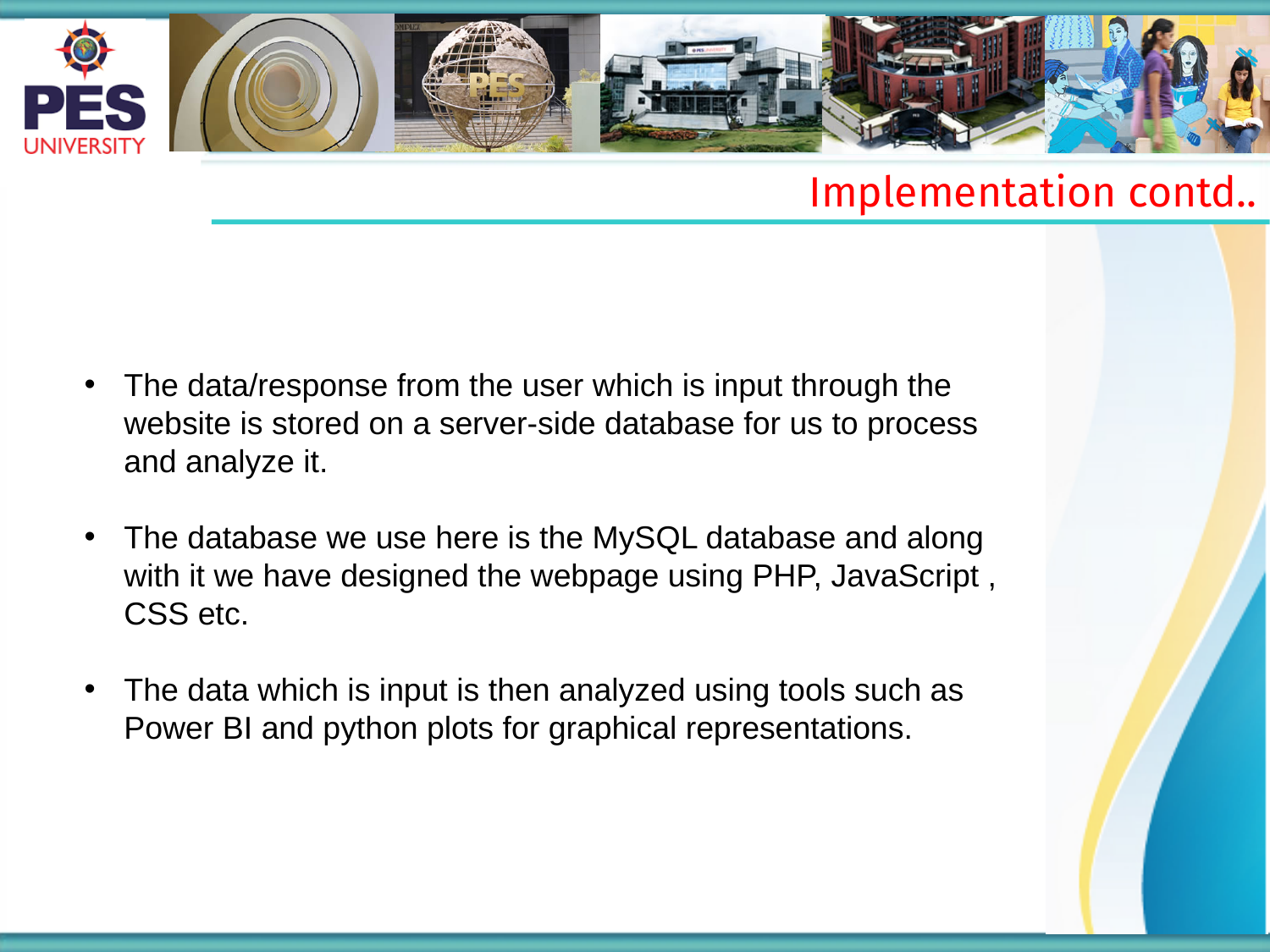

Implementation contd..

The data/response from the user which is input through the website is stored on a server-side database for us to process and analyze it.

The database we use here is the MySQL database and along with it we have designed the webpage using PHP, JavaScript , CSS etc.

The data which is input is then analyzed using tools such as Power BI and python plots for graphical representations.